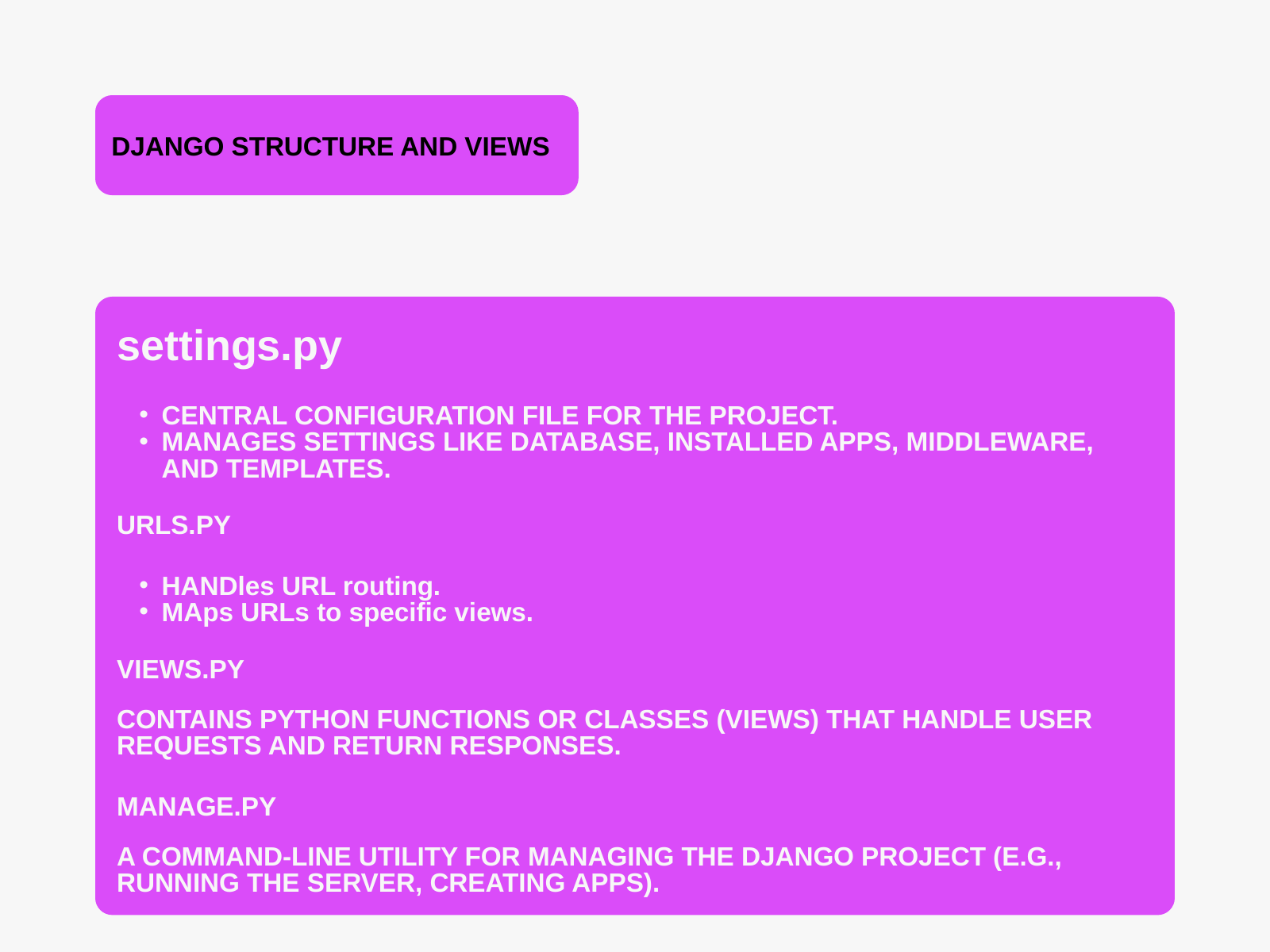

DJANGO STRUCTURE AND VIEWS

settings.py
CENTRAL CONFIGURATION FILE FOR THE PROJECT.
MANAGES SETTINGS LIKE DATABASE, INSTALLED APPS, MIDDLEWARE, AND TEMPLATES.

URLS.PY
HANDles URL routing.
MAps URLs to specific views.

VIEWS.PY
CONTAINS PYTHON FUNCTIONS OR CLASSES (VIEWS) THAT HANDLE USER REQUESTS AND RETURN RESPONSES.
MANAGE.PY
A COMMAND-LINE UTILITY FOR MANAGING THE DJANGO PROJECT (E.G., RUNNING THE SERVER, CREATING APPS).